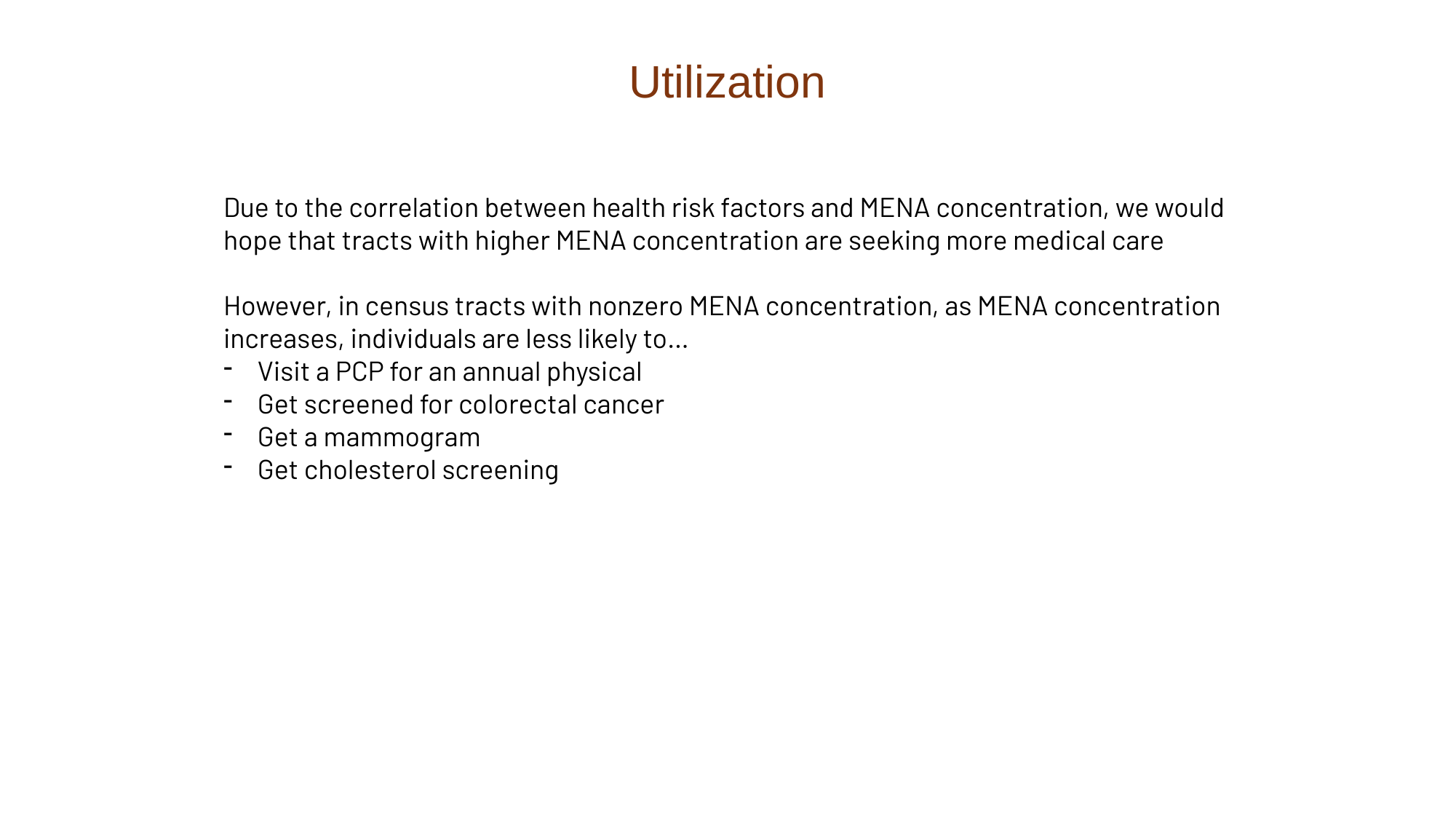

Utilization
Due to the correlation between health risk factors and MENA concentration, we would hope that tracts with higher MENA concentration are seeking more medical care

However, in census tracts with nonzero MENA concentration, as MENA concentration increases, individuals are less likely to…
Visit a PCP for an annual physical
Get screened for colorectal cancer
Get a mammogram
Get cholesterol screening